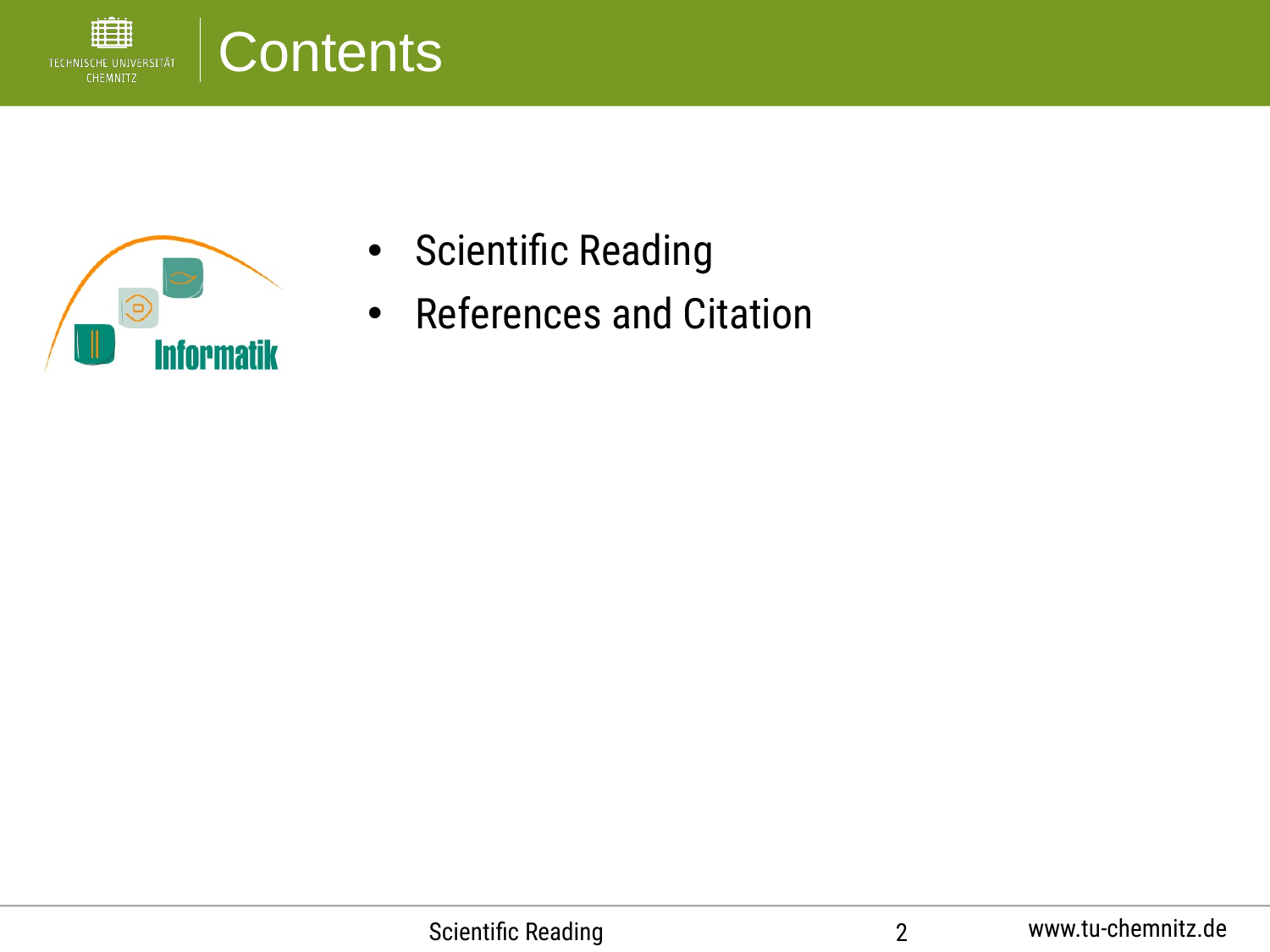

# Contents
Scientific Reading
References and Citation

Scientific Reading
2